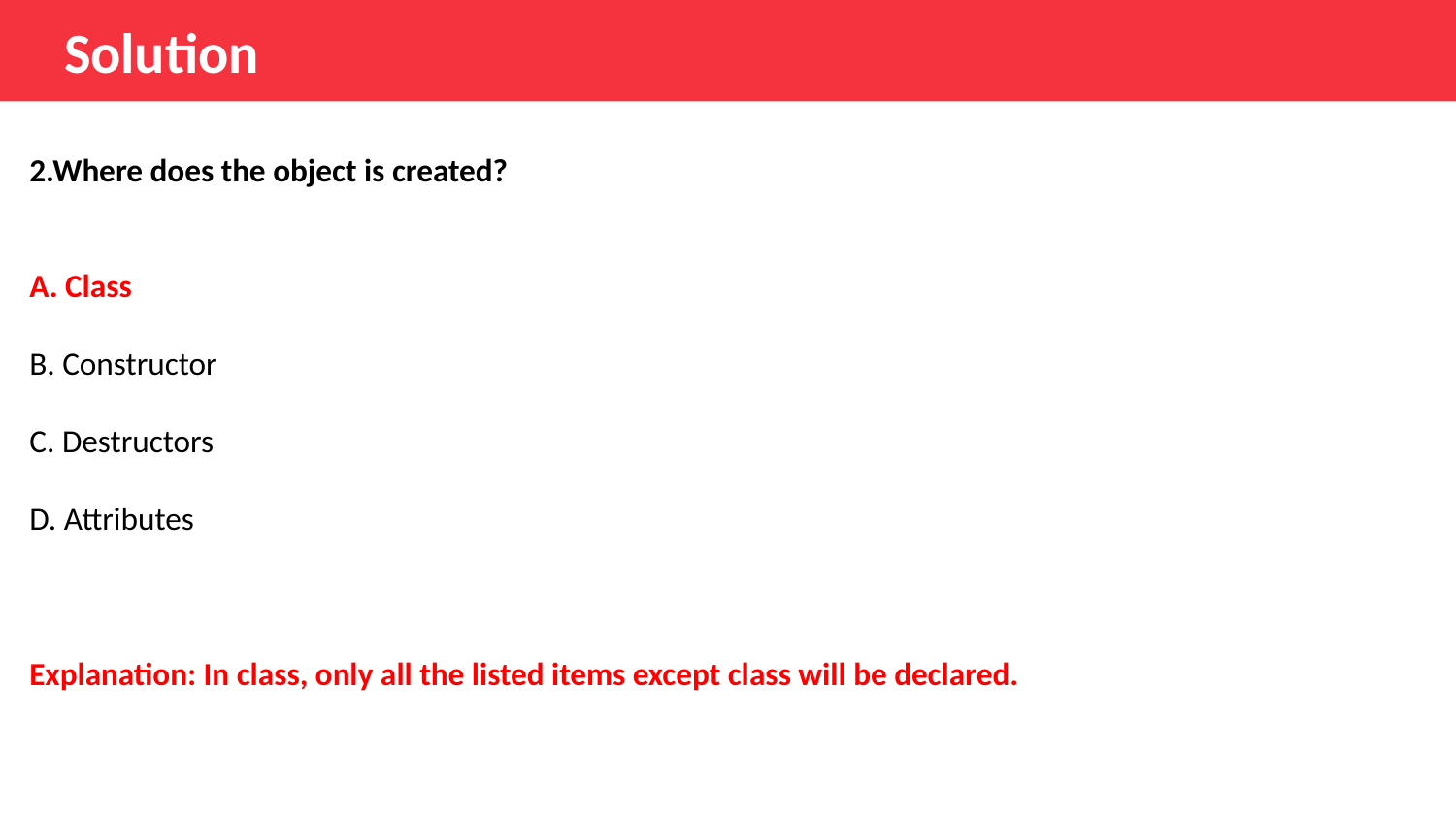

Solution
2.Where does the object is created?

A. Class

B. Constructor

C. Destructors

D. Attributes

Explanation: In class, only all the listed items except class will be declared.